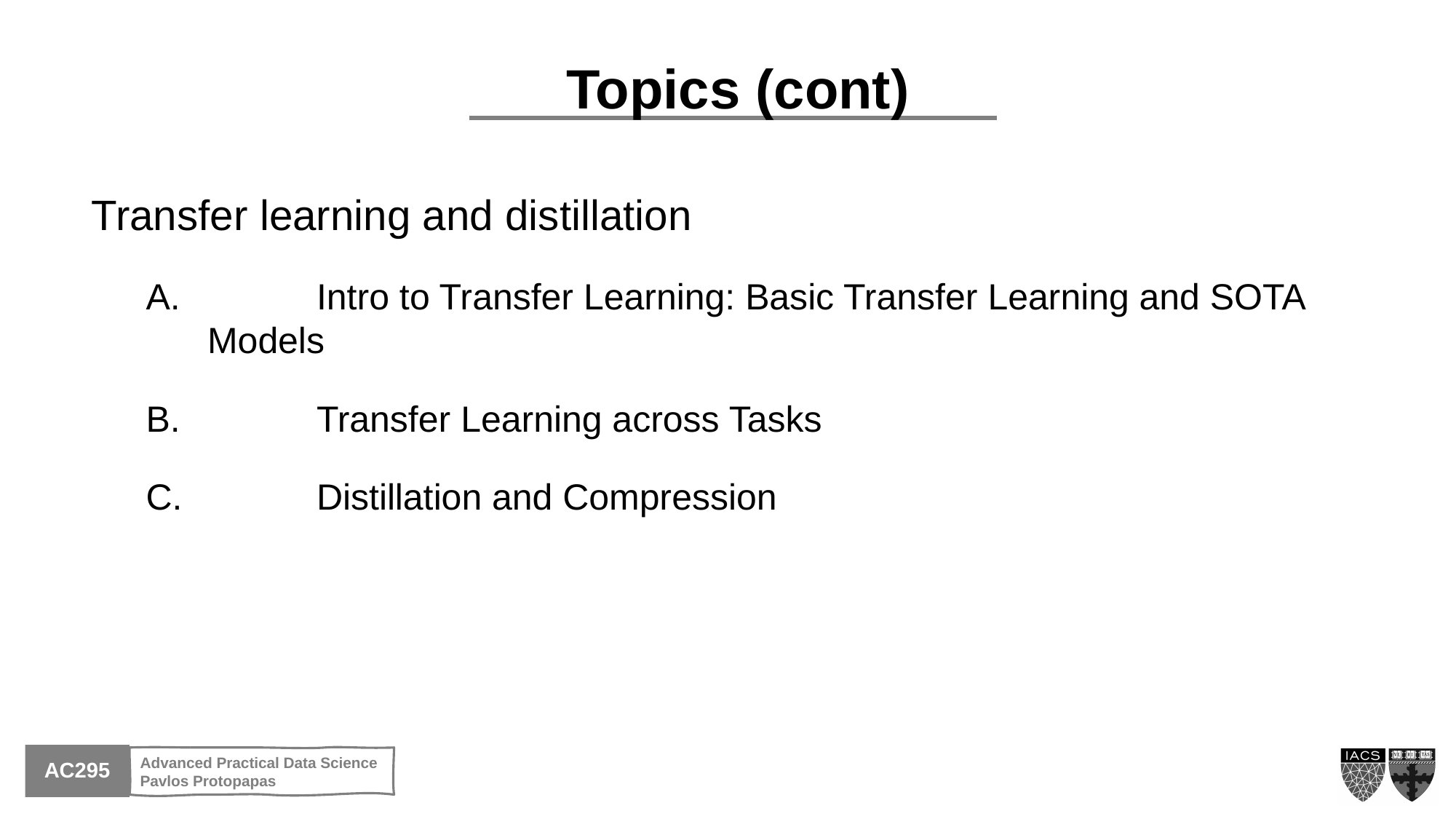

Topics (cont)

Transfer learning and distillation
	Intro to Transfer Learning: Basic Transfer Learning and SOTA Models
	Transfer Learning across Tasks
	Distillation and Compression